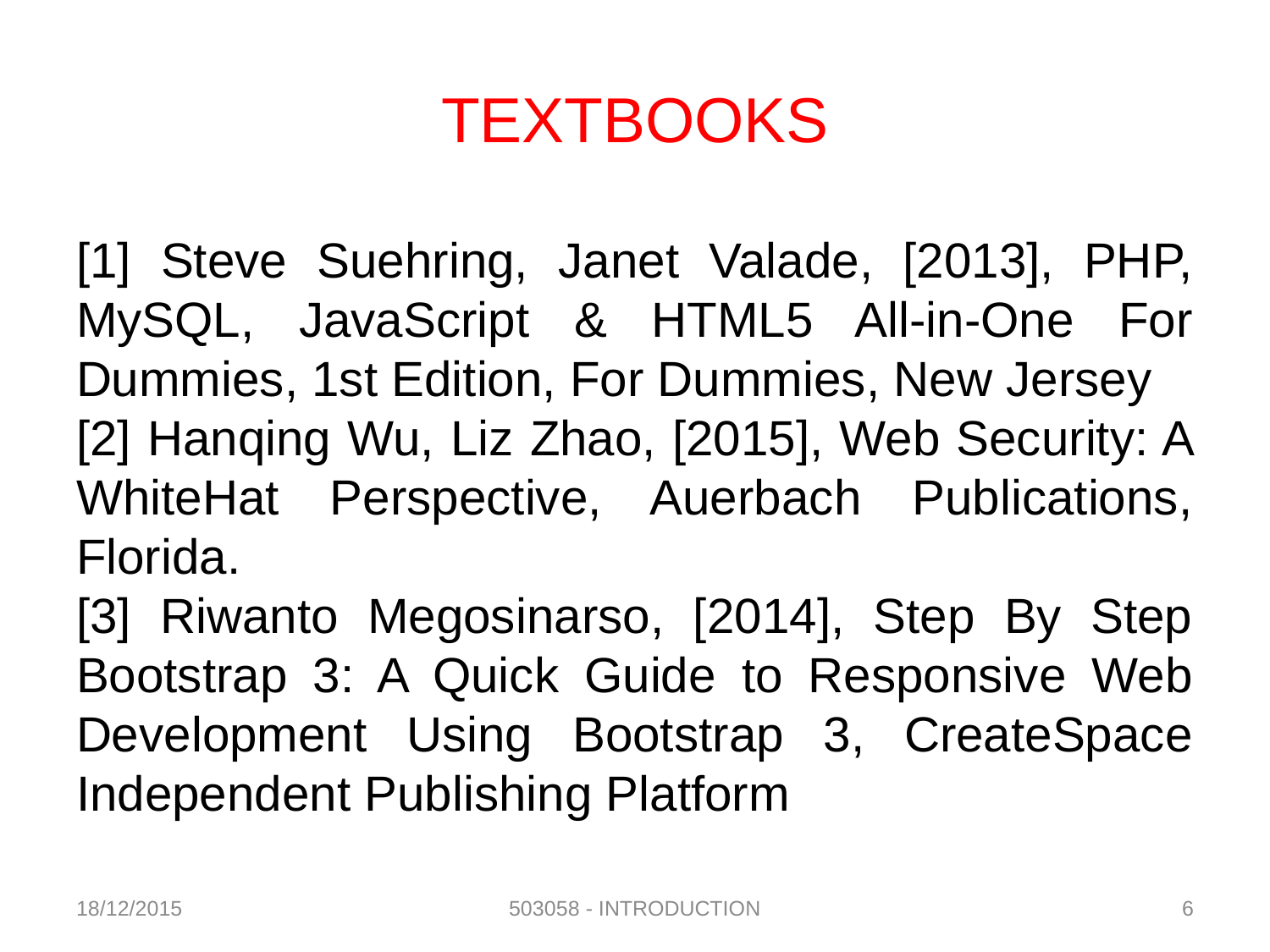

# TEXTBOOKS
[1] Steve Suehring, Janet Valade, [2013], PHP, MySQL, JavaScript & HTML5 All-in-One For Dummies, 1st Edition, For Dummies, New Jersey
[2] Hanqing Wu, Liz Zhao, [2015], Web Security: A WhiteHat Perspective, Auerbach Publications, Florida.
[3] Riwanto Megosinarso, [2014], Step By Step Bootstrap 3: A Quick Guide to Responsive Web Development Using Bootstrap 3, CreateSpace Independent Publishing Platform
18/12/2015
503058 - INTRODUCTION
 6